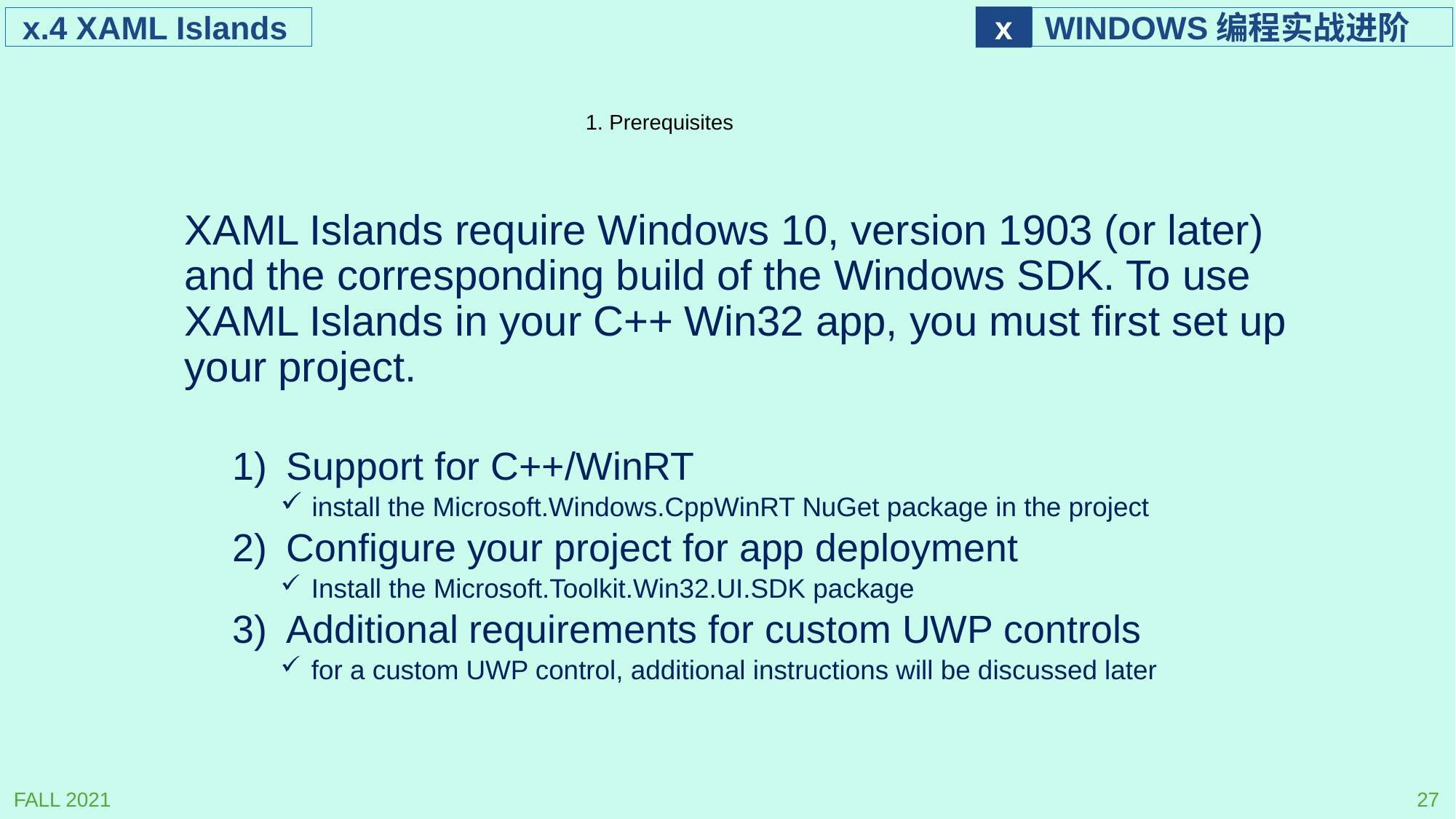

1. Prerequisites
XAML Islands require Windows 10, version 1903 (or later) and the corresponding build of the Windows SDK. To use XAML Islands in your C++ Win32 app, you must first set up your project.

Support for C++/WinRT
 install the Microsoft.Windows.CppWinRT NuGet package in the project
Configure your project for app deployment
 Install the Microsoft.Toolkit.Win32.UI.SDK package
Additional requirements for custom UWP controls
 for a custom UWP control, additional instructions will be discussed later